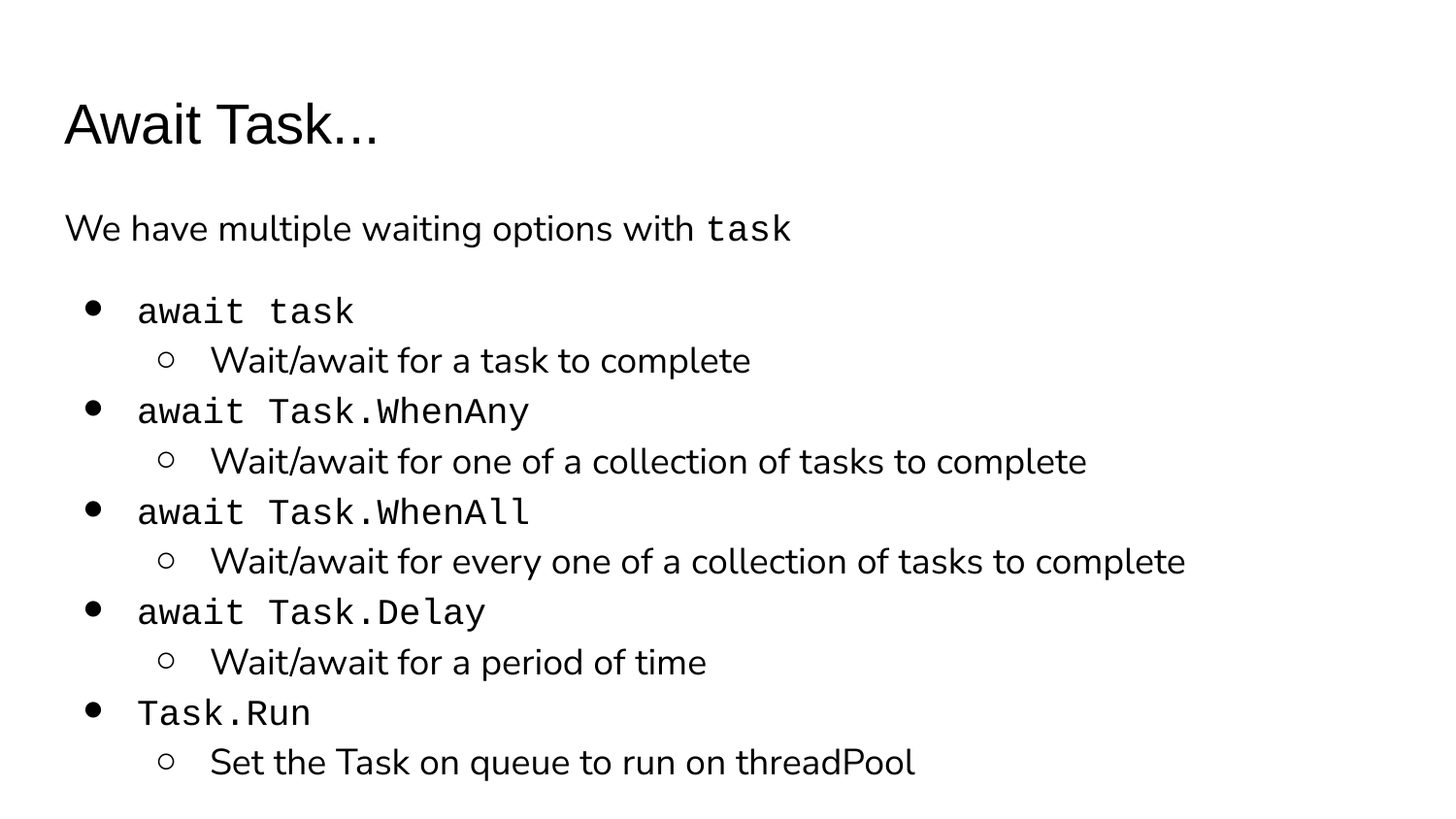

# Await Task...
We have multiple waiting options with task
await task
Wait/await for a task to complete
await Task.WhenAny
Wait/await for one of a collection of tasks to complete
await Task.WhenAll
Wait/await for every one of a collection of tasks to complete
await Task.Delay
Wait/await for a period of time
Task.Run
Set the Task on queue to run on threadPool